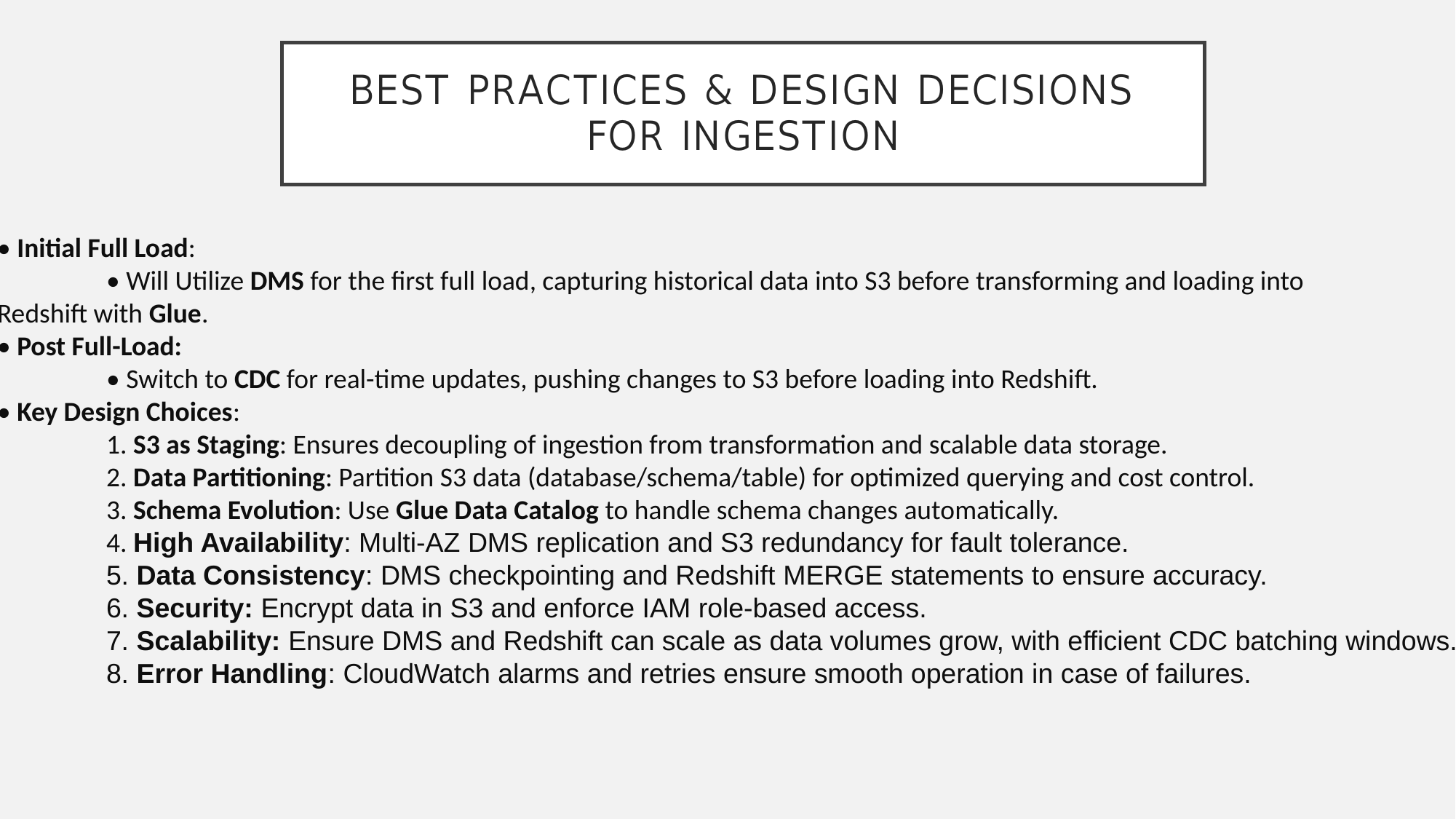

# Best Practices & Design Decisions for Ingestion
• Initial Full Load:
	• Will Utilize DMS for the first full load, capturing historical data into S3 before transforming and loading into
Redshift with Glue.
• Post Full-Load:
	• Switch to CDC for real-time updates, pushing changes to S3 before loading into Redshift.
• Key Design Choices:
	1. S3 as Staging: Ensures decoupling of ingestion from transformation and scalable data storage.
	2. Data Partitioning: Partition S3 data (database/schema/table) for optimized querying and cost control.
	3. Schema Evolution: Use Glue Data Catalog to handle schema changes automatically.
	4. High Availability: Multi-AZ DMS replication and S3 redundancy for fault tolerance.
	5. Data Consistency: DMS checkpointing and Redshift MERGE statements to ensure accuracy.
	6. Security: Encrypt data in S3 and enforce IAM role-based access.
	7. Scalability: Ensure DMS and Redshift can scale as data volumes grow, with efficient CDC batching windows.
	8. Error Handling: CloudWatch alarms and retries ensure smooth operation in case of failures.